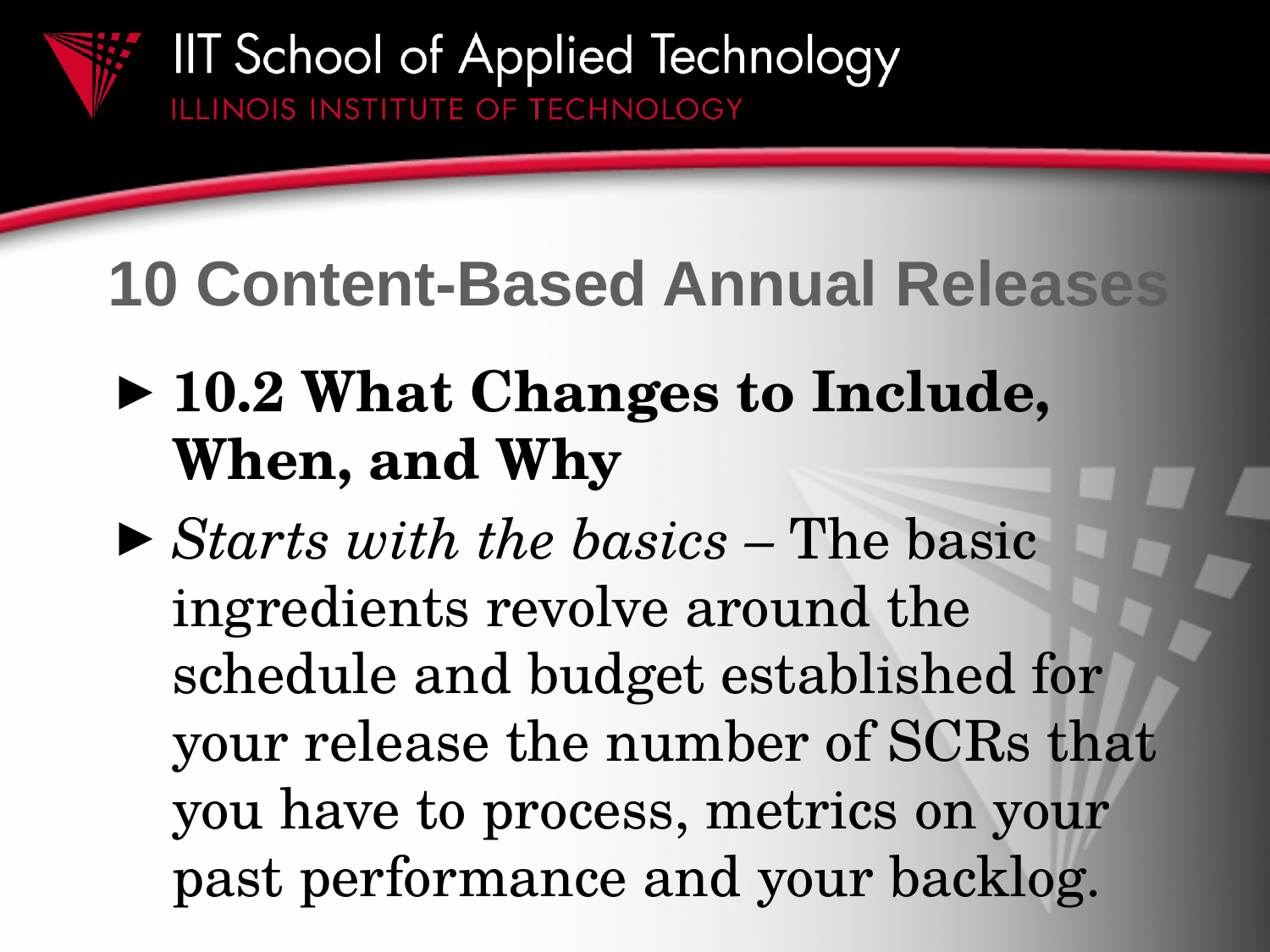

# 10 Content-Based Annual Releases
10.2 What Changes to Include, When, and Why
Starts with the basics – The basic ingredients revolve around the schedule and budget established for your release the number of SCRs that you have to process, metrics on your past performance and your backlog.